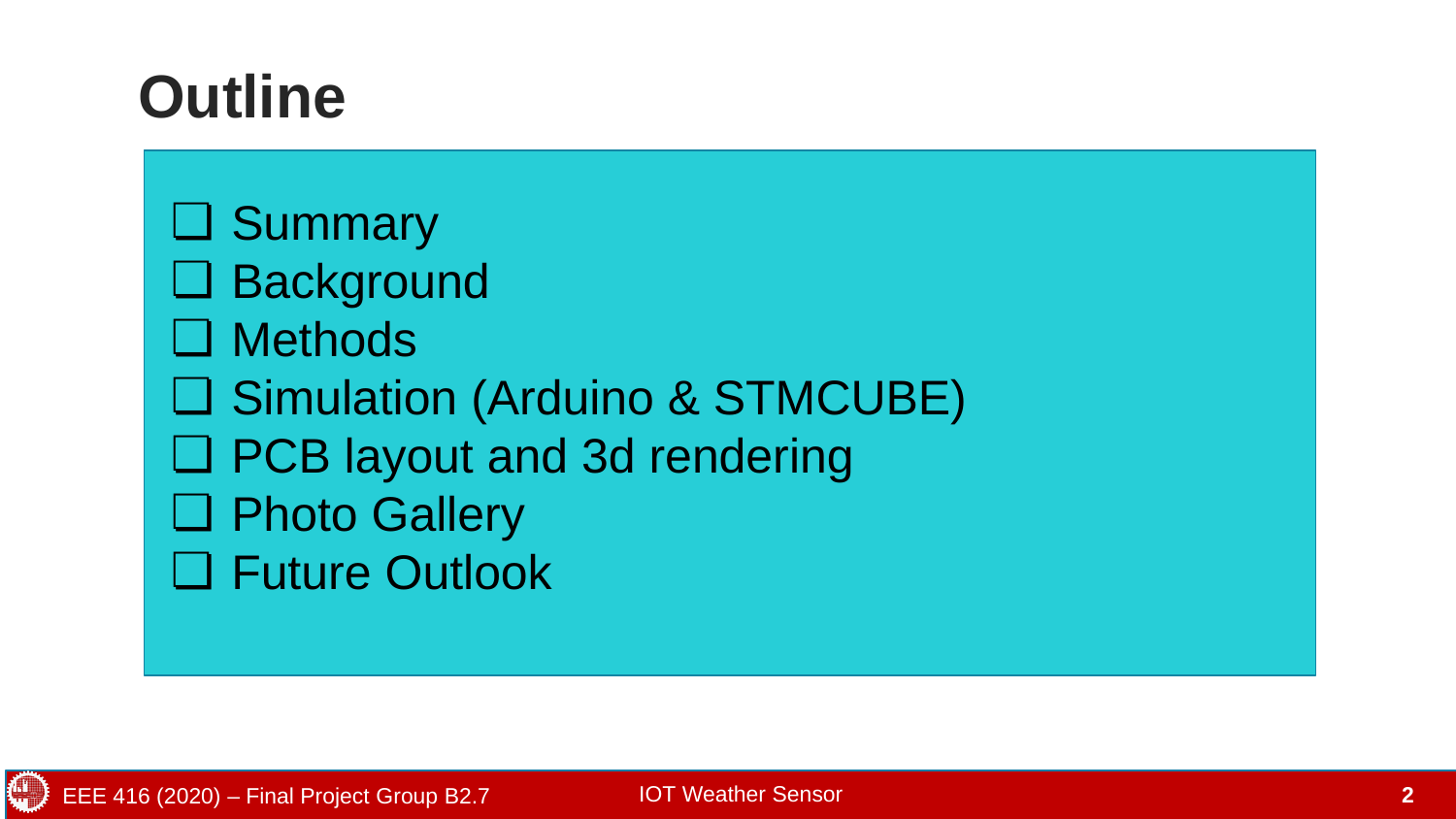

# Outline
Summary
Background
Methods
Simulation (Arduino & STMCUBE)
PCB layout and 3d rendering
Photo Gallery
Future Outlook

IOT Weather Sensor
EEE 416 (2020) – Final Project Group B2.7
2